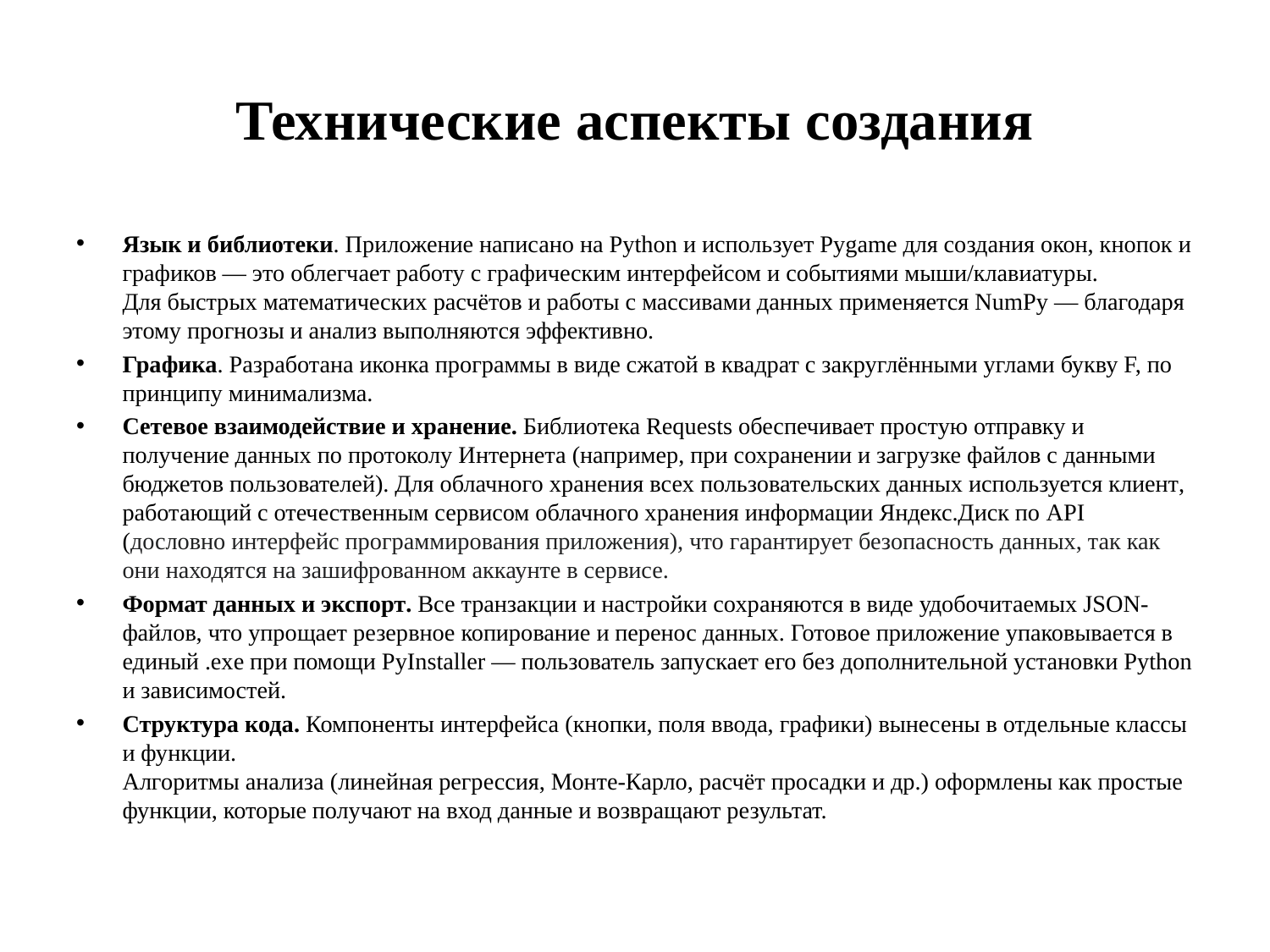

# Технические аспекты создания
Язык и библиотеки. Приложение написано на Python и использует Pygame для создания окон, кнопок и графиков — это облегчает работу с графическим интерфейсом и событиями мыши/клавиатуры.
Для быстрых математических расчётов и работы с массивами данных применяется NumPy — благодаря этому прогнозы и анализ выполняются эффективно.
Графика. Разработана иконка программы в виде сжатой в квадрат с закруглёнными углами букву F, по принципу минимализма.
Сетевое взаимодействие и хранение. Библиотека Requests обеспечивает простую отправку и получение данных по протоколу Интернета (например, при сохранении и загрузке файлов с данными бюджетов пользователей). Для облачного хранения всех пользовательских данных используется клиент, работающий с отечественным сервисом облачного хранения информации Яндекс.Диск по API (дословно интерфейс программирования приложения), что гарантирует безопасность данных, так как они находятся на зашифрованном аккаунте в сервисе.
Формат данных и экспорт. Все транзакции и настройки сохраняются в виде удобочитаемых JSON-файлов, что упрощает резервное копирование и перенос данных. Готовое приложение упаковывается в единый .exe при помощи PyInstaller — пользователь запускает его без дополнительной установки Python и зависимостей.
Структура кода. Компоненты интерфейса (кнопки, поля ввода, графики) вынесены в отдельные классы и функции.
Алгоритмы анализа (линейная регрессия, Монте-Карло, расчёт просадки и др.) оформлены как простые функции, которые получают на вход данные и возвращают результат.